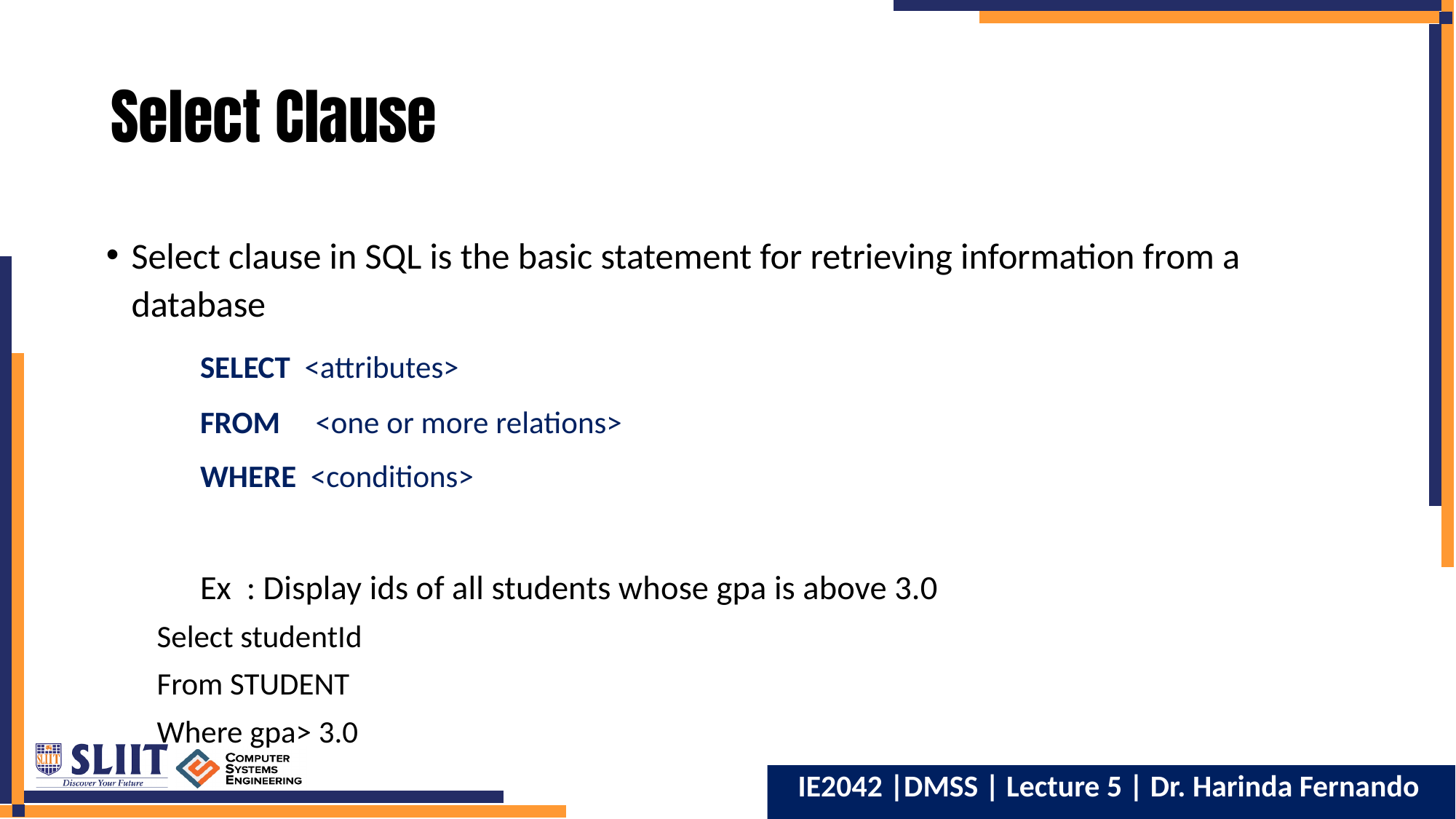

# Select Clause
Select clause in SQL is the basic statement for retrieving information from a database
		SELECT  <attributes>
		FROM     <one or more relations>
		WHERE  <conditions>

	Ex  : Display ids of all students whose gpa is above 3.0
		Select studentId
		From STUDENT
		Where gpa> 3.0

IE2042 |DMSS | Lecture 5 | Dr. Harinda Fernando